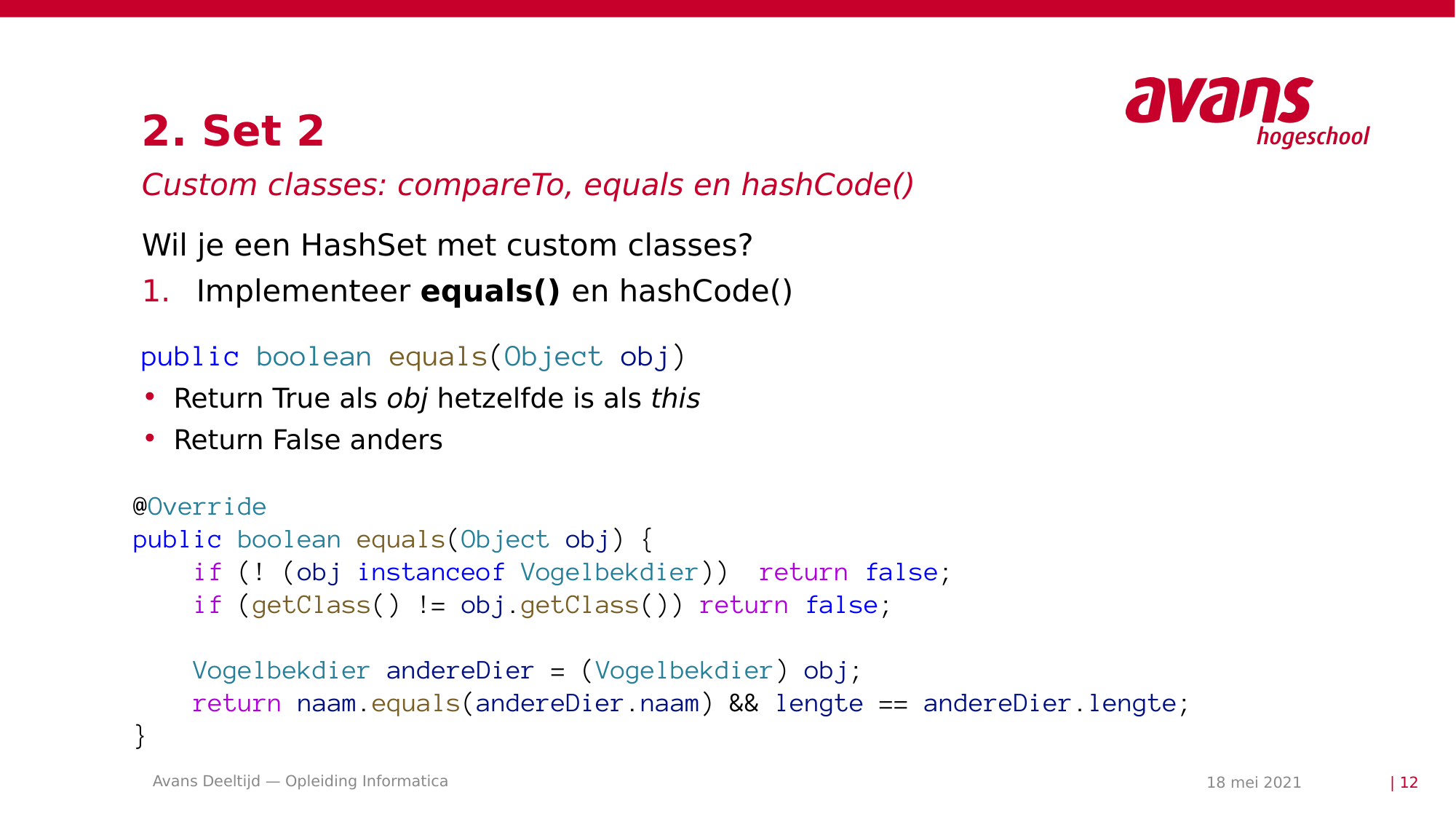

# 2. Set 2
Custom classes: compareTo, equals en hashCode()
Wil je een HashSet met custom classes?
Implementeer equals() en hashCode()
public boolean equals(Object obj)
Return True als obj hetzelfde is als this
Return False anders
    @Override
    public boolean equals(Object obj) {
        if (! (obj instanceof Vogelbekdier))  return false;
        if (getClass() != obj.getClass()) return false;
        Vogelbekdier andereDier = (Vogelbekdier) obj;
        return naam.equals(andereDier.naam) && lengte == andereDier.lengte;
    }
Avans Deeltijd — Opleiding Informatica
18 mei 2021
| 12